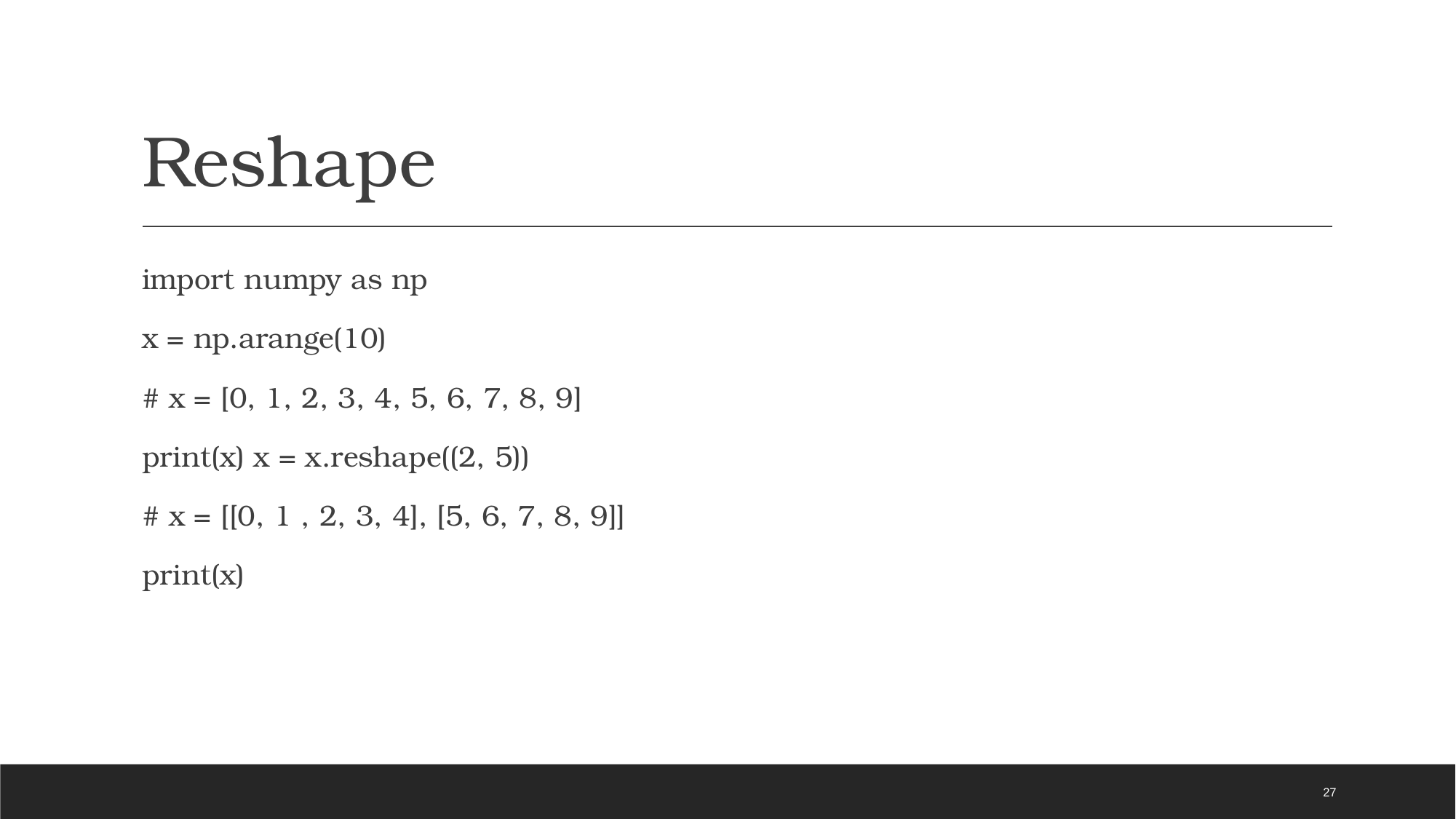

# Reshape
import numpy as np
x = np.arange(10)
# x = [0, 1, 2, 3, 4, 5, 6, 7, 8, 9]
print(x) x = x.reshape((2, 5))
# x = [[0, 1 , 2, 3, 4], [5, 6, 7, 8, 9]]
print(x)
27